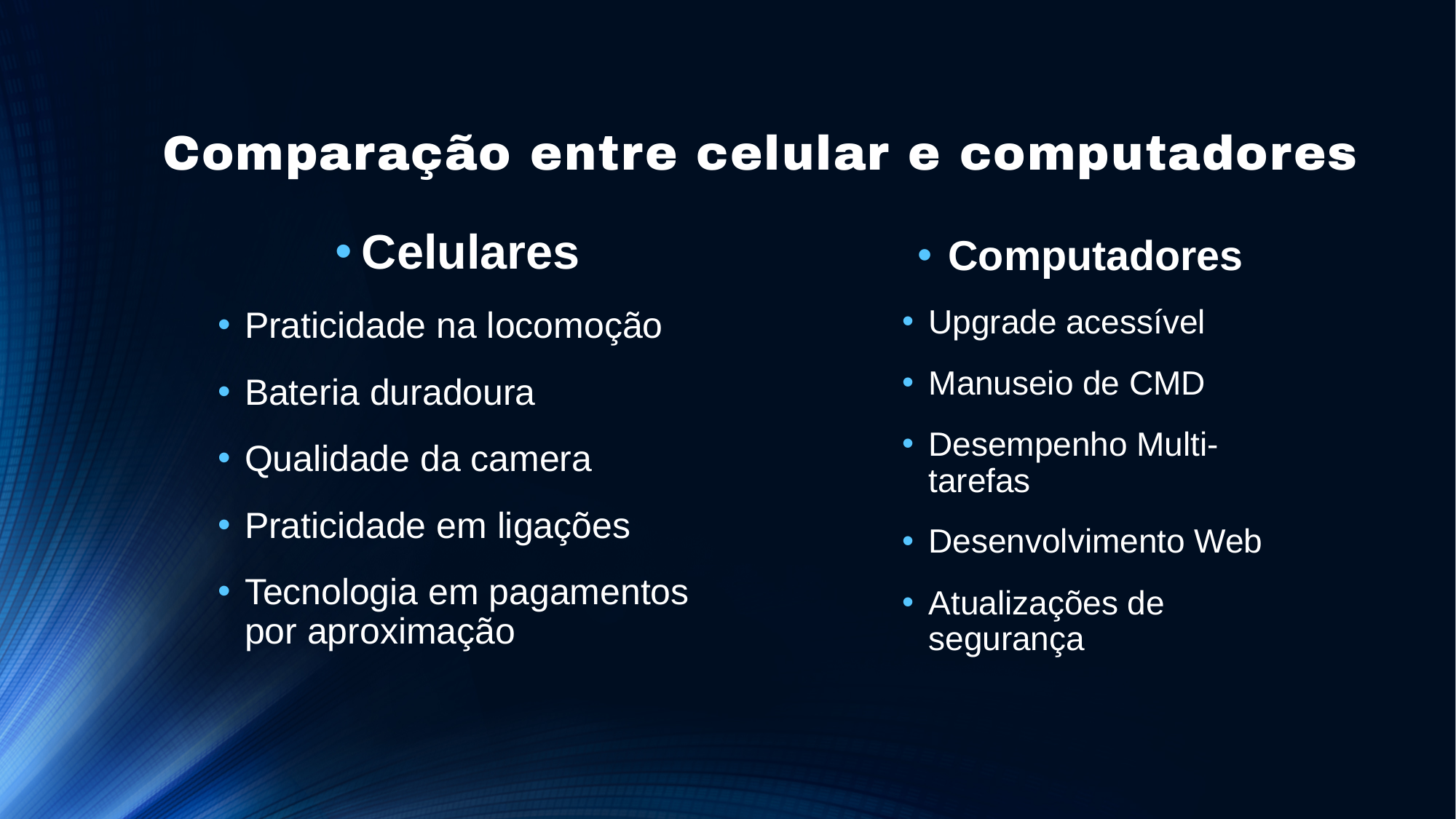

# Comparação entre celular e computadores
Celulares
Praticidade na locomoção
Bateria duradoura
Qualidade da camera
Praticidade em ligações
Tecnologia em pagamentos por aproximação
Computadores
Upgrade acessível
Manuseio de CMD
Desempenho Multi-tarefas
Desenvolvimento Web
Atualizações de segurança